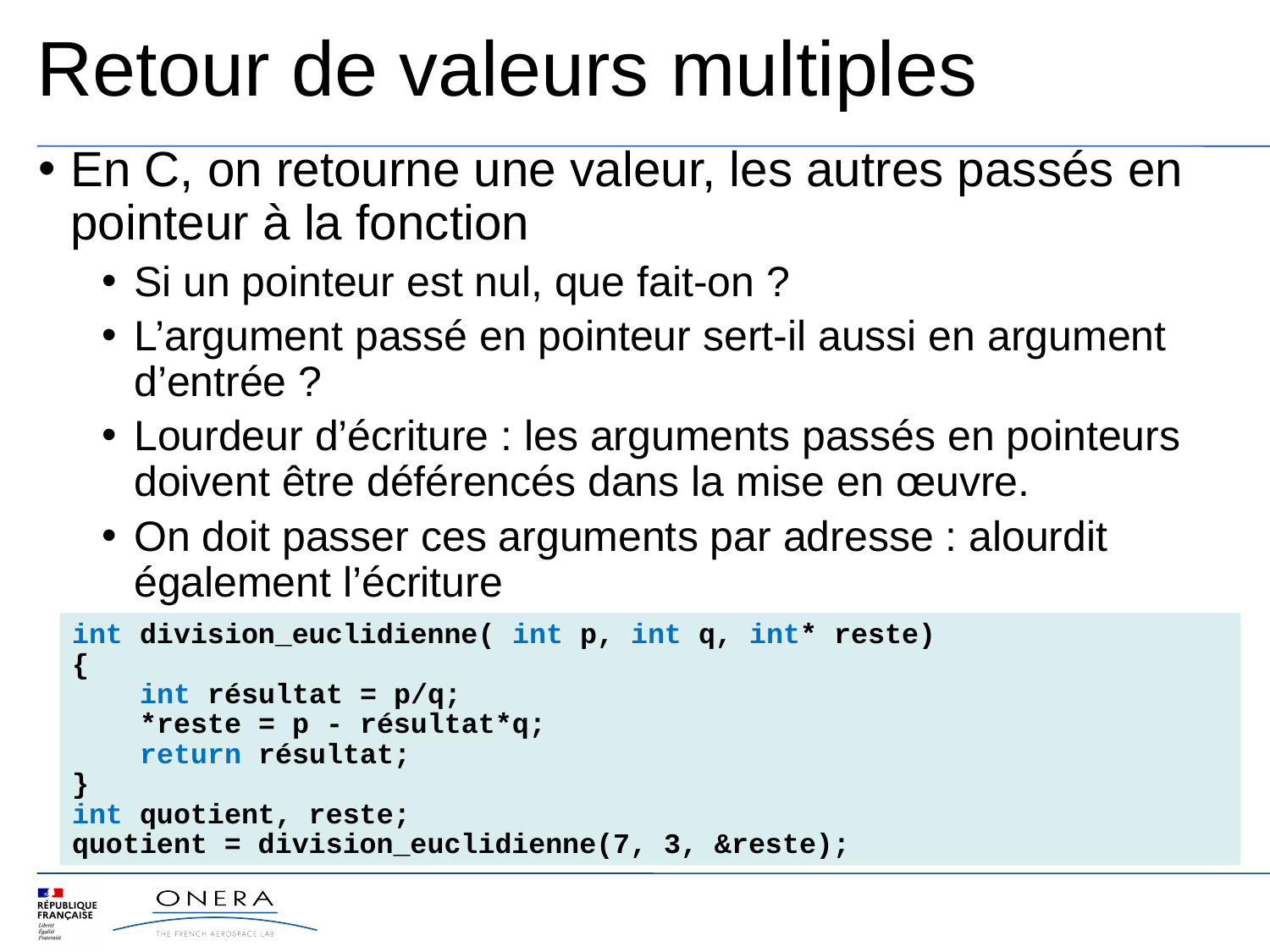

Retour de valeurs multiples
En C, on retourne une valeur, les autres passés en pointeur à la fonction
Si un pointeur est nul, que fait-on ?
L’argument passé en pointeur sert-il aussi en argument d’entrée ?
Lourdeur d’écriture : les arguments passés en pointeurs doivent être déférencés dans la mise en œuvre.
On doit passer ces arguments par adresse : alourdit également l’écriture
int division_euclidienne( int p, int q, int* reste)
{
    int résultat = p/q;
    *reste = p - résultat*q;
    return résultat;
}
int quotient, reste;
quotient = division_euclidienne(7, 3, &reste);